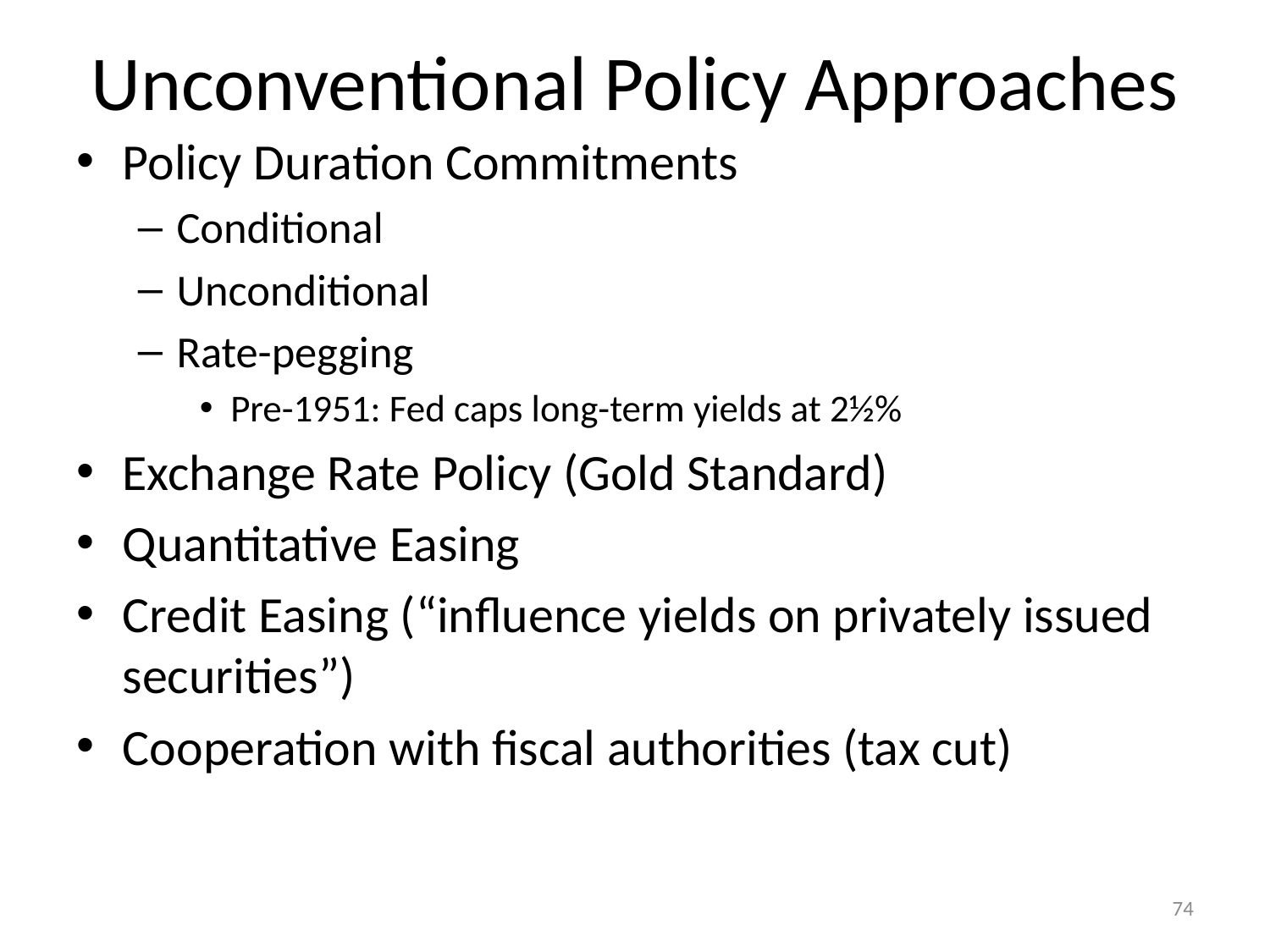

# Unconventional Policy Approaches
Policy Duration Commitments
Conditional
Unconditional
Rate-pegging
Pre-1951: Fed caps long-term yields at 2½%
Exchange Rate Policy (Gold Standard)
Quantitative Easing
Credit Easing (“influence yields on privately issued securities”)
Cooperation with fiscal authorities (tax cut)

74